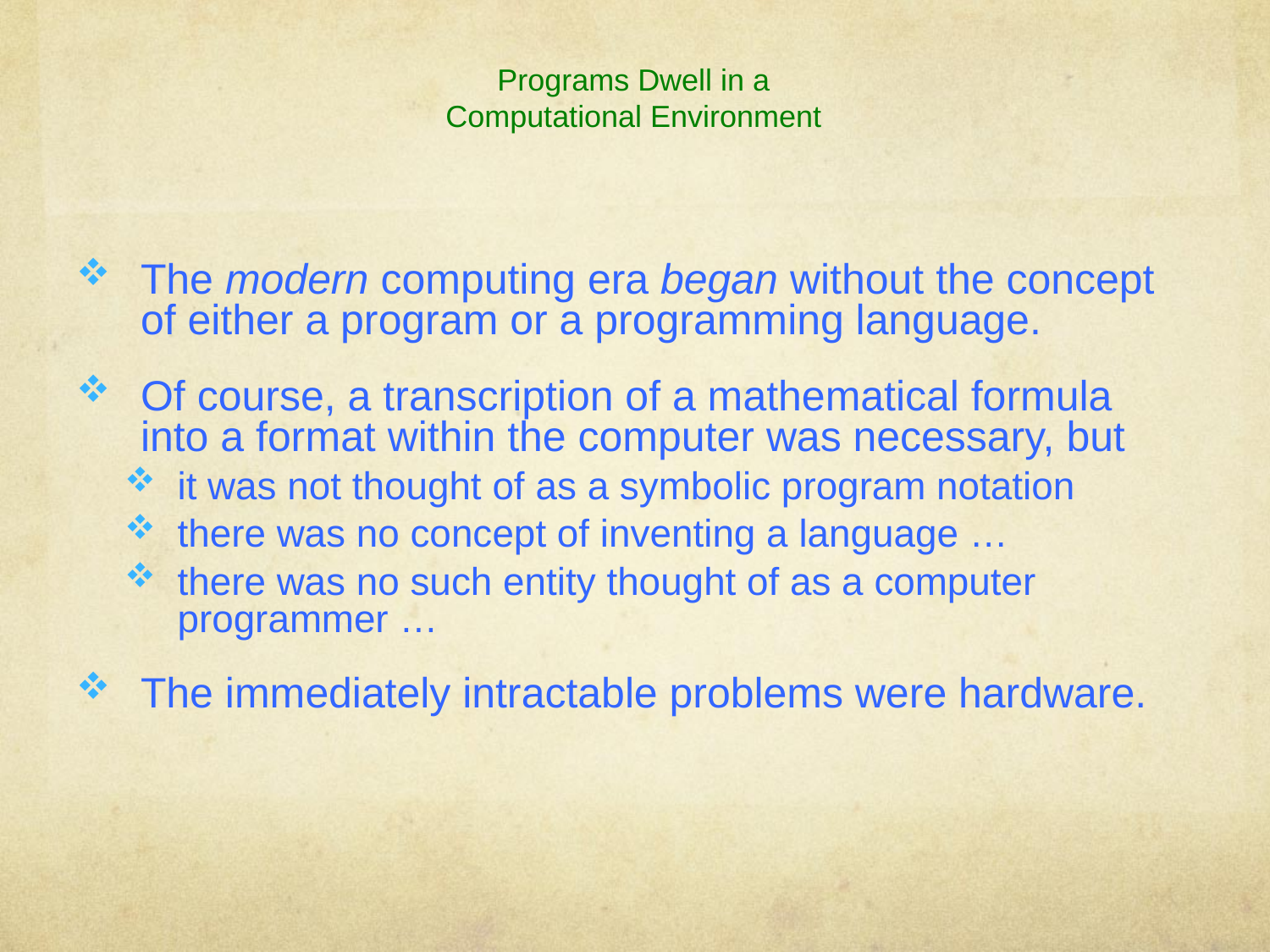

# Programs Dwell in a Computational Environment

The modern computing era began without the concept of either a program or a programming language.
Of course, a transcription of a mathematical formula into a format within the computer was necessary, but
it was not thought of as a symbolic program notation
there was no concept of inventing a language …
there was no such entity thought of as a computer programmer …
The immediately intractable problems were hardware.